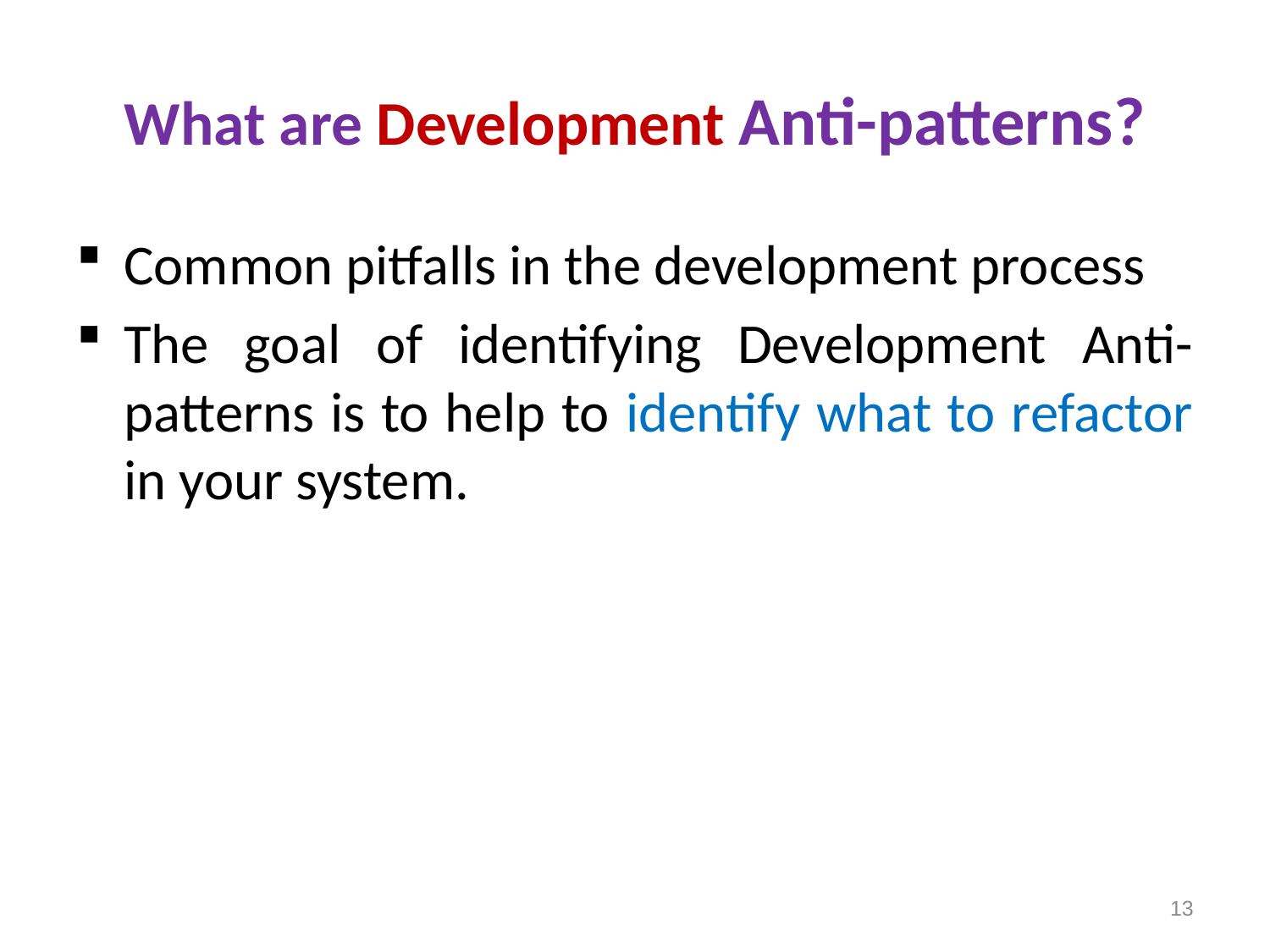

# What are Development Anti-patterns?
Common pitfalls in the development process
The goal of identifying Development Anti-patterns is to help to identify what to refactor in your system.
13